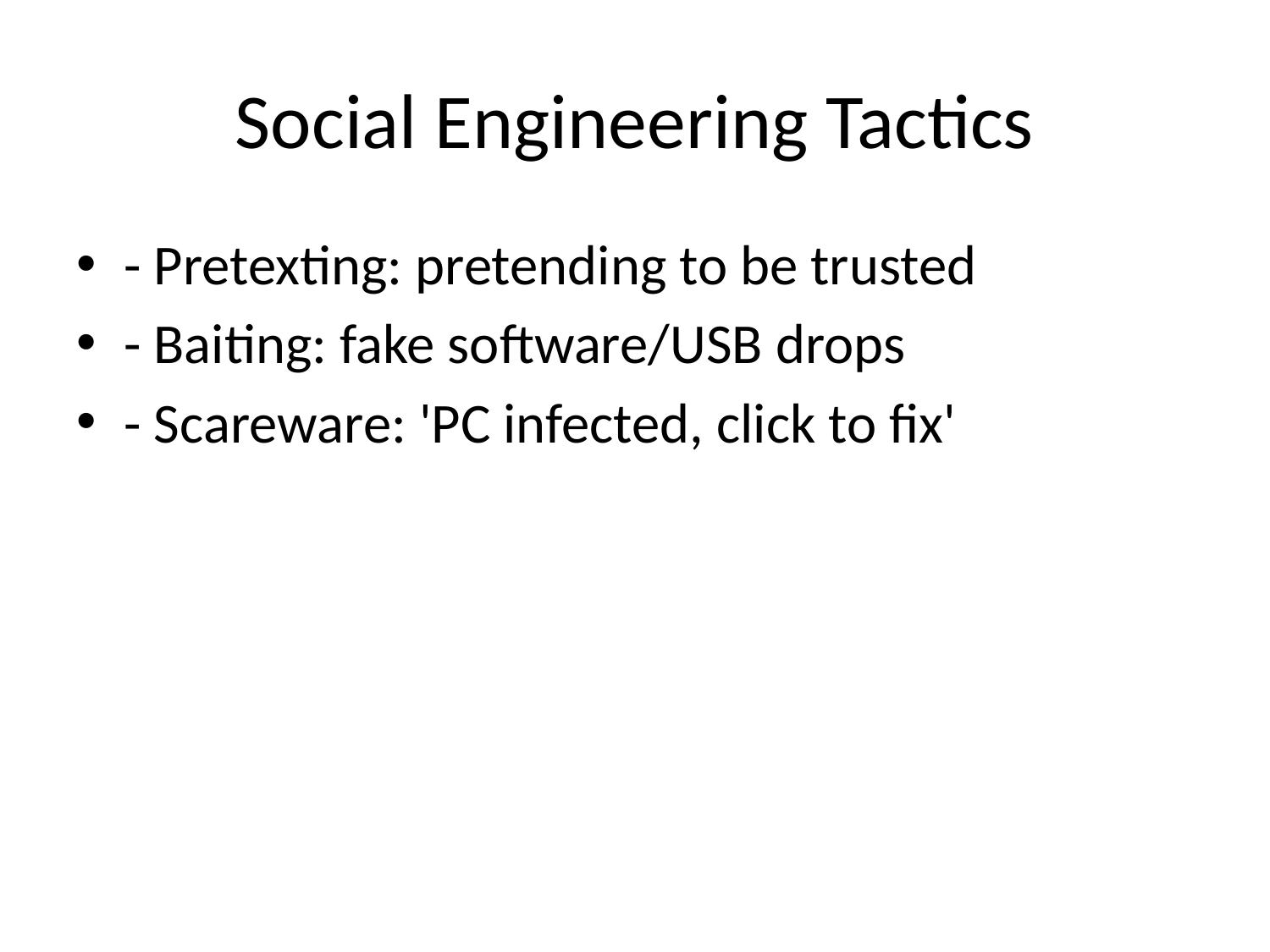

# Social Engineering Tactics
- Pretexting: pretending to be trusted
- Baiting: fake software/USB drops
- Scareware: 'PC infected, click to fix'